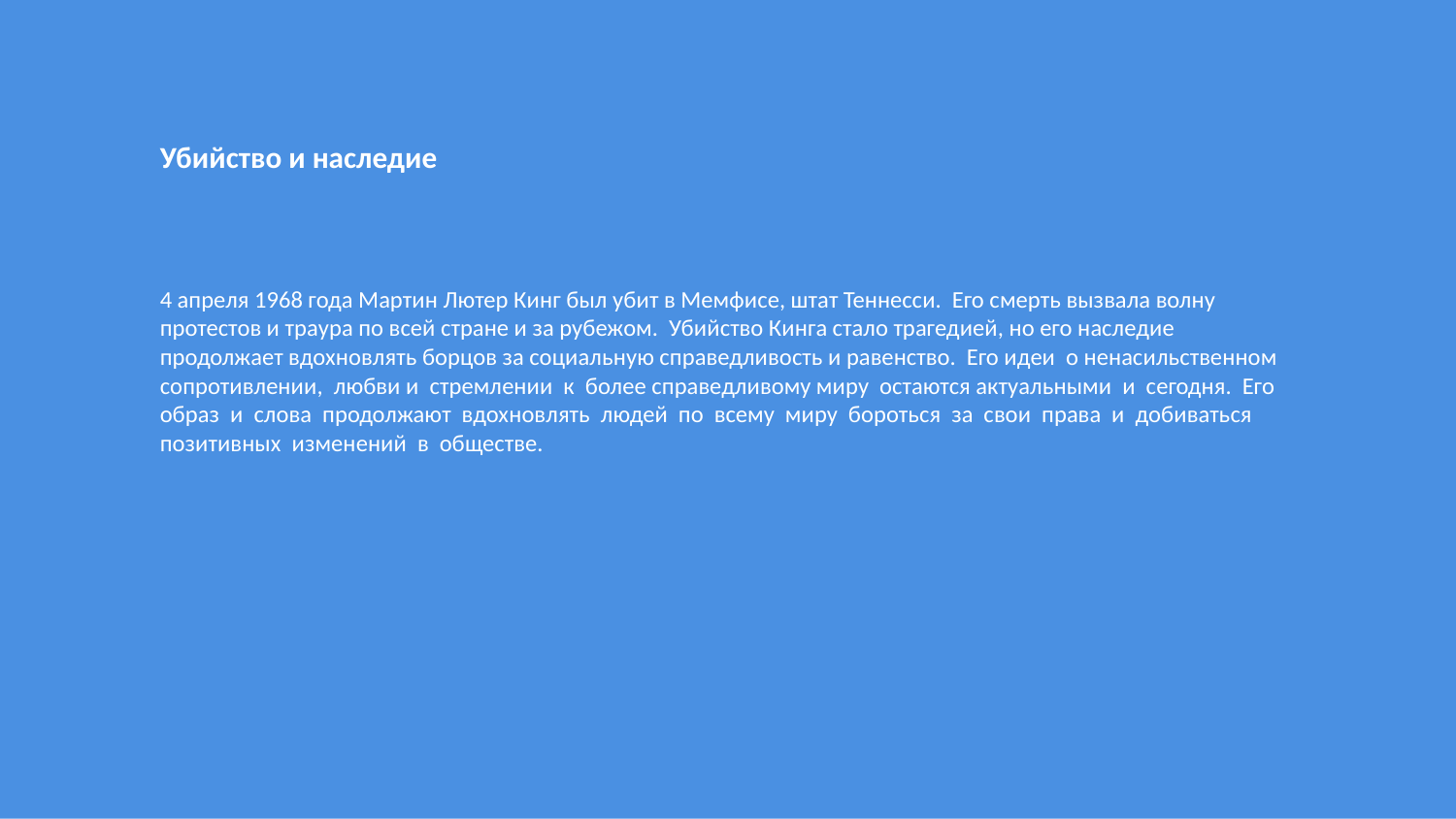

Убийство и наследие
4 апреля 1968 года Мартин Лютер Кинг был убит в Мемфисе, штат Теннесси.  Его смерть вызвала волну протестов и траура по всей стране и за рубежом.  Убийство Кинга стало трагедией, но его наследие продолжает вдохновлять борцов за социальную справедливость и равенство.  Его идеи  о ненасильственном сопротивлении,  любви и  стремлении  к  более справедливому миру  остаются актуальными  и  сегодня.  Его  образ  и  слова  продолжают  вдохновлять  людей  по  всему  миру  бороться  за  свои  права  и  добиваться  позитивных  изменений  в  обществе.